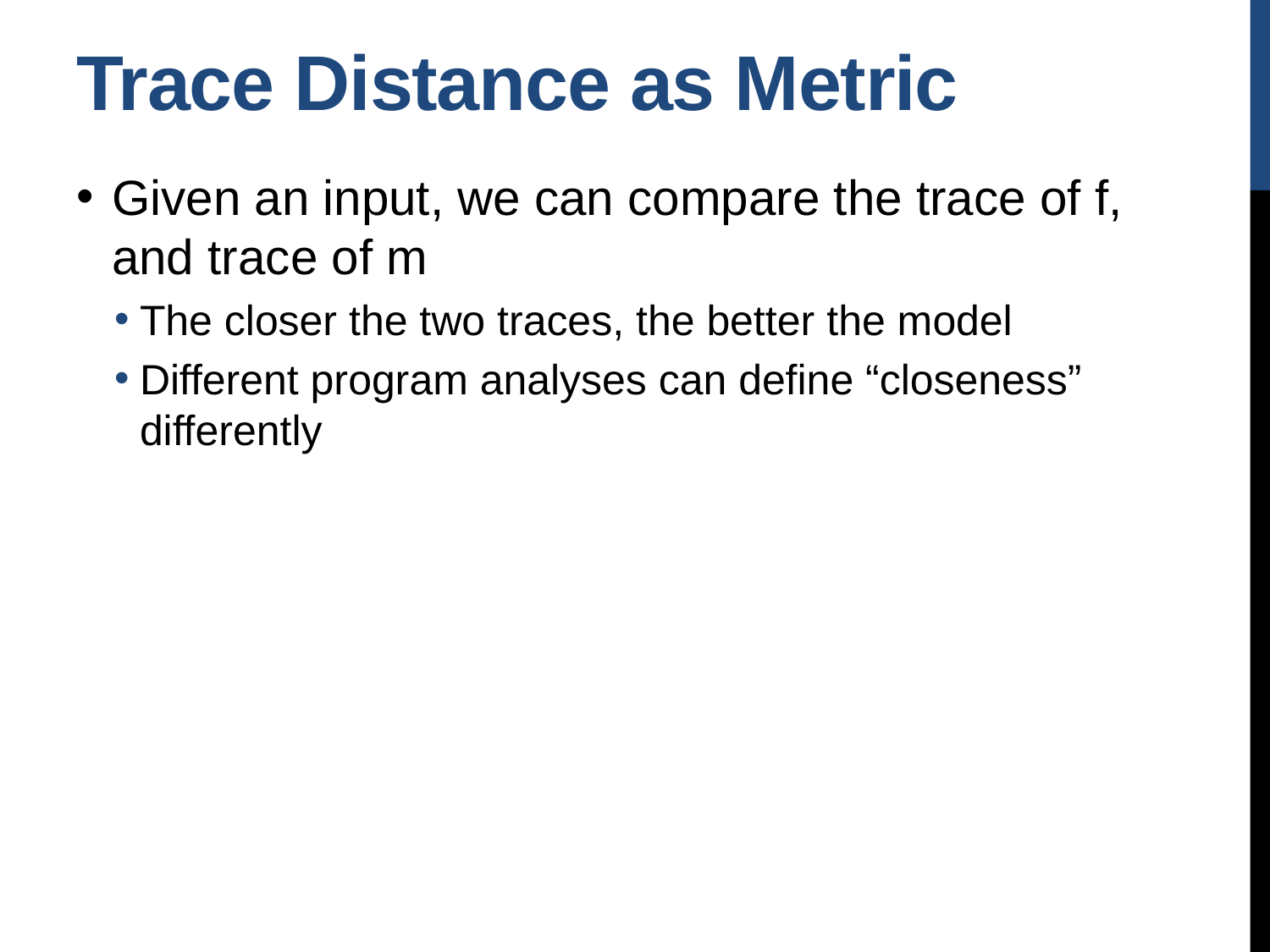

# Trace Distance as Metric
Given an input, we can compare the trace of f, and trace of m
The closer the two traces, the better the model
Different program analyses can define “closeness” differently